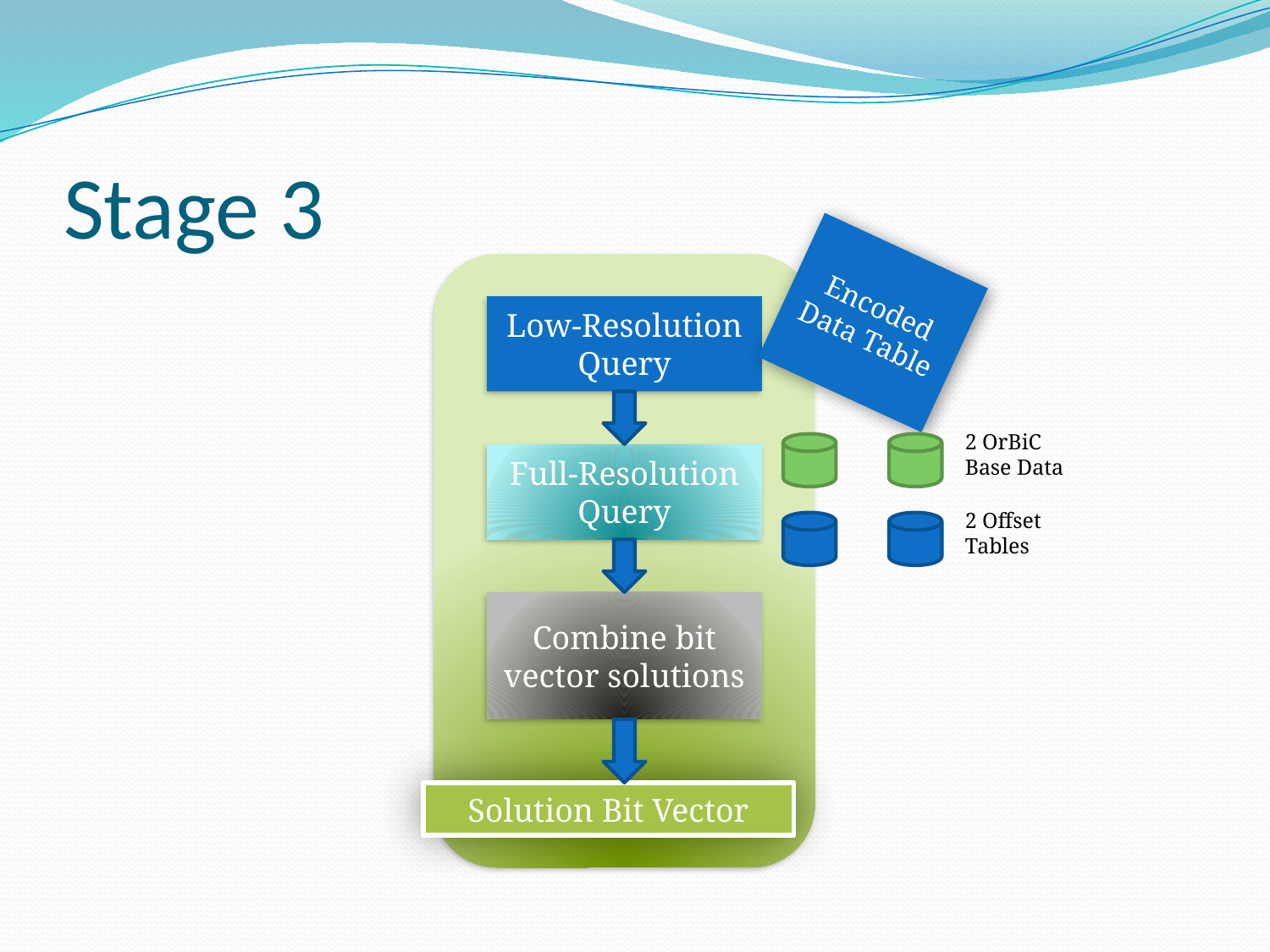

# Stage 3
Encoded Data Table

Low-Resolution Query

2 OrBiC Base Data

Full-Resolution Query
2 Offset Tables

Combine bit vector solutions

Solution Bit Vector